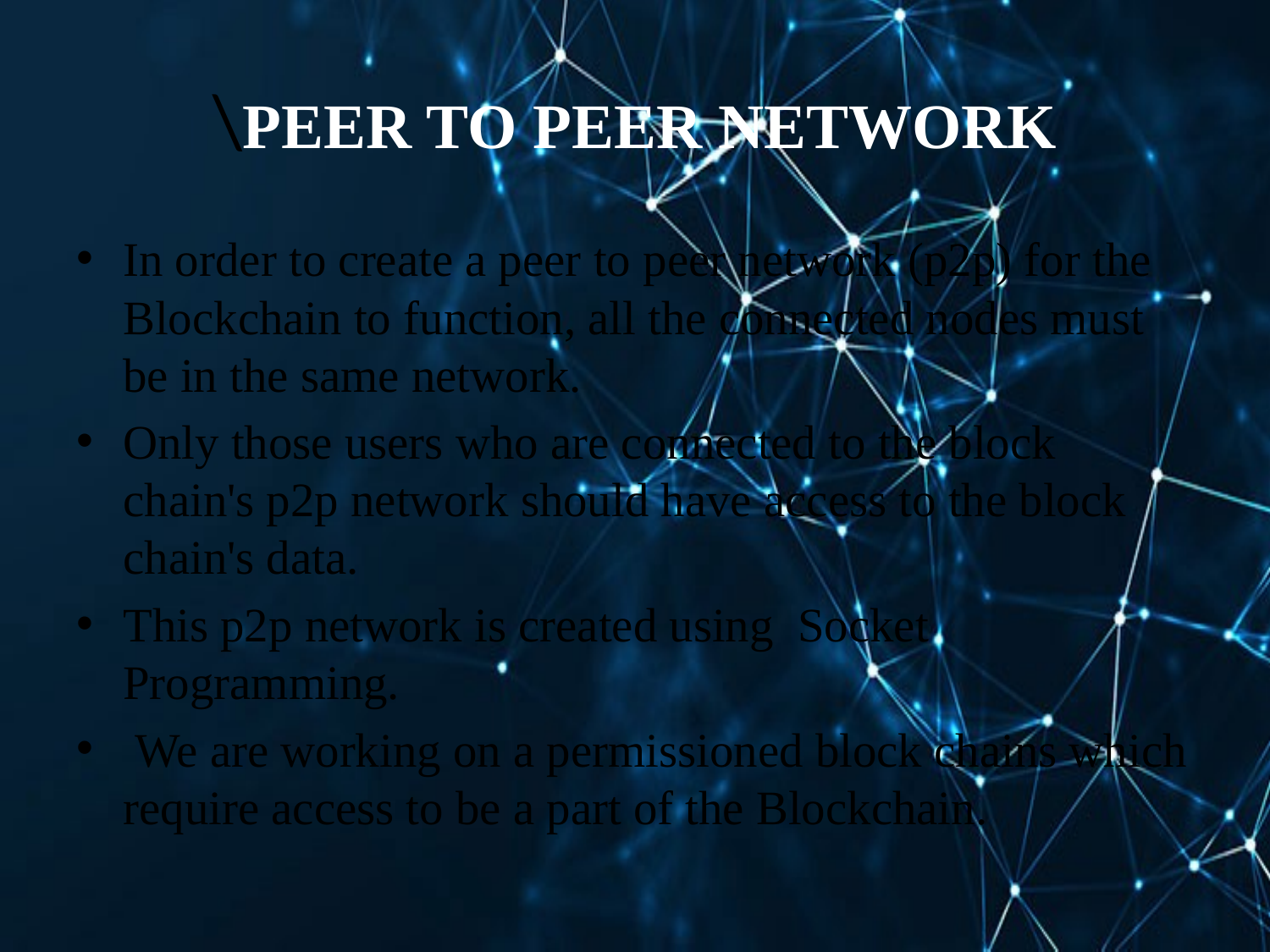

# \PEER TO PEER NETWORK
In order to create a peer to peer network (p2p) for the Blockchain to function, all the connected nodes must be in the same network.
Only those users who are connected to the block chain's p2p network should have access to the block chain's data.
This p2p network is created using  Socket Programming.
 We are working on a permissioned block chains which require access to be a part of the Blockchain.